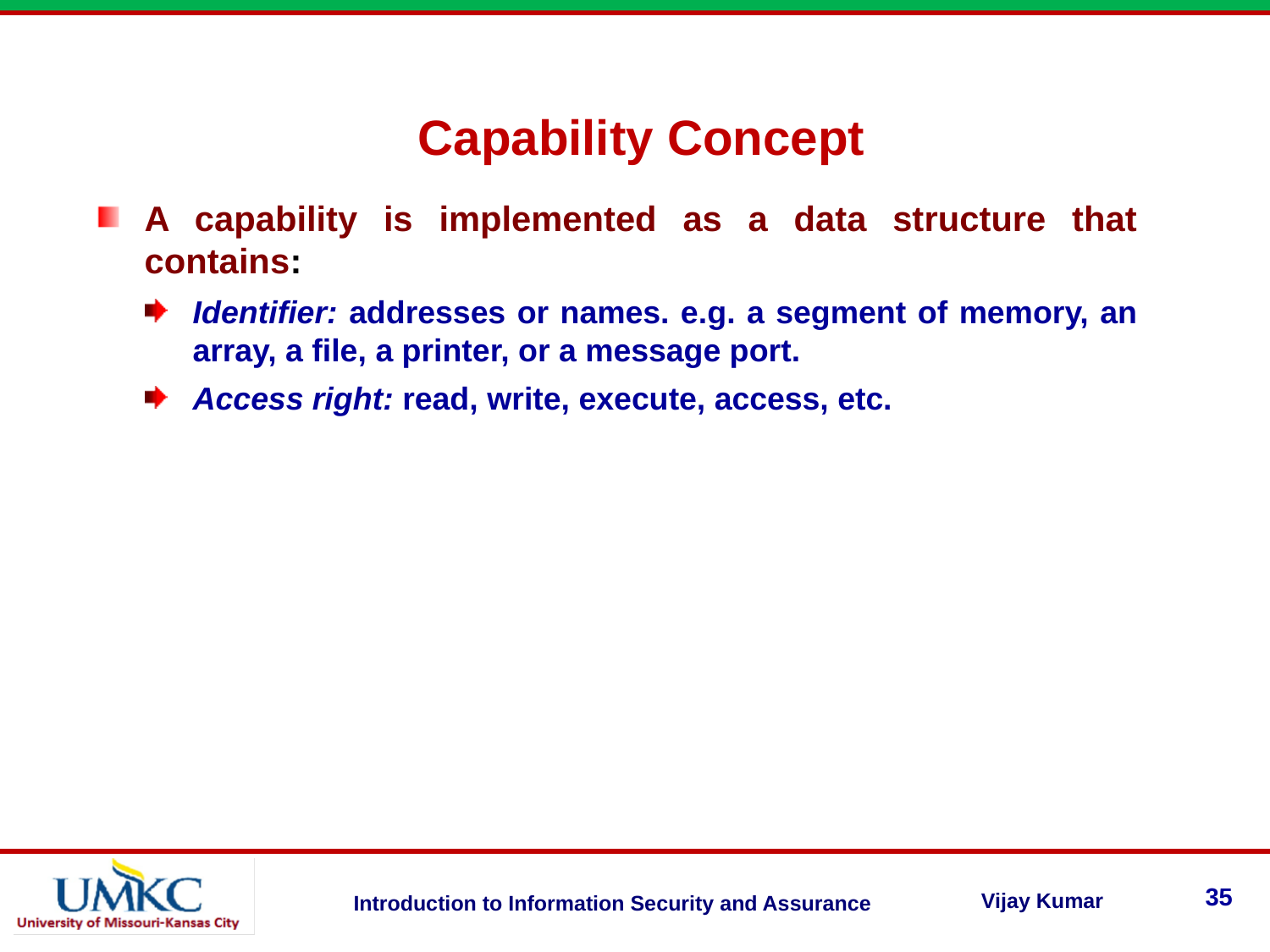

Capability Concept
A capability is implemented as a data structure that contains:
Identifier: addresses or names. e.g. a segment of memory, an array, a file, a printer, or a message port.
Access right: read, write, execute, access, etc.
35